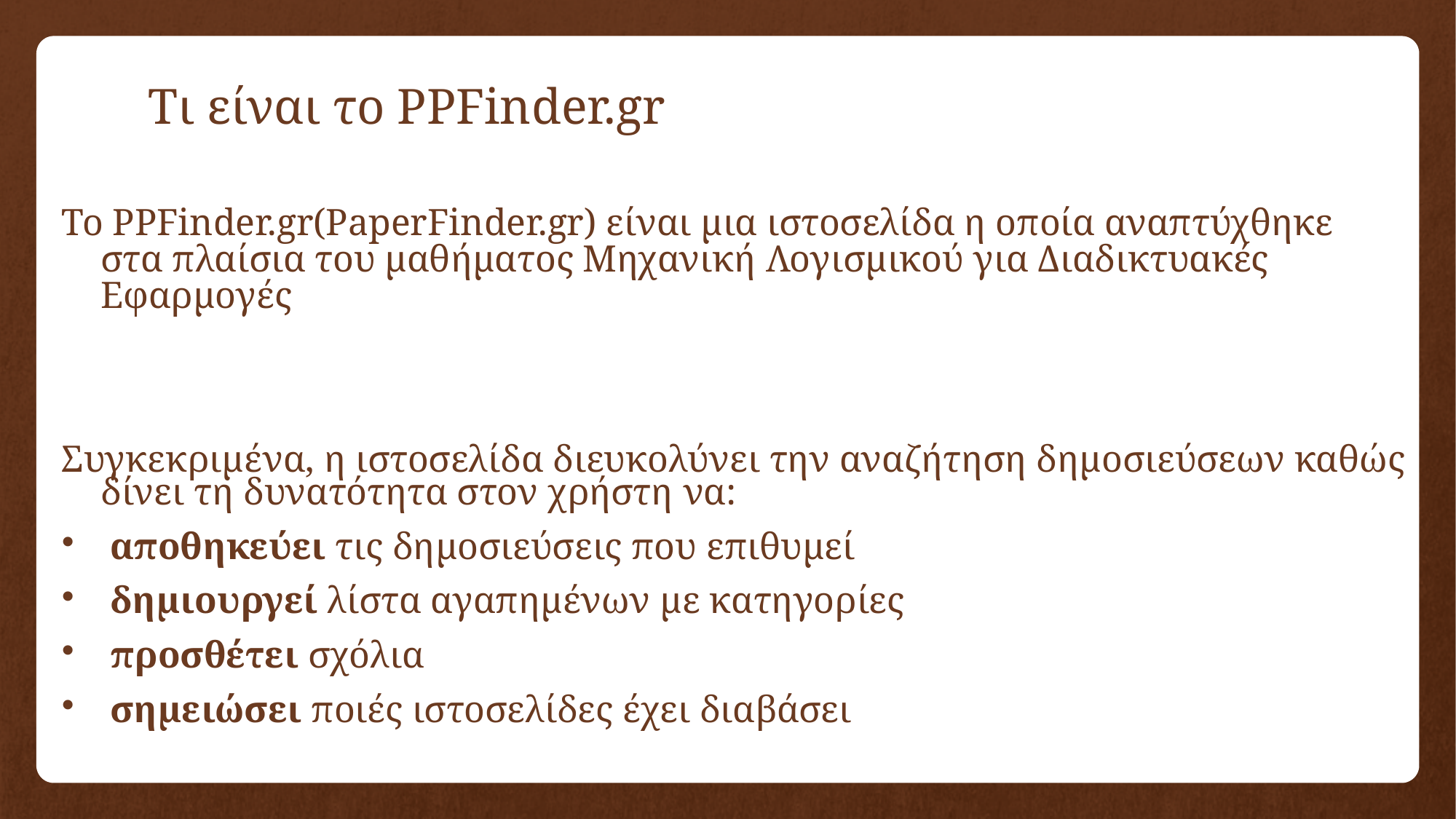

Τι είναι το PPFinder.gr
To PPFinder.gr(PaperFinder.gr) είναι μια ιστοσελίδα η οποία αναπτύχθηκε  στα πλαίσια του μαθήματος Μηχανική Λογισμικού για Διαδικτυακές Εφαρμογές

Συγκεκριμένα, η ιστοσελίδα διευκολύνει την αναζήτηση δημοσιεύσεων καθώς δίνει τη δυνατότητα στον χρήστη να:
 αποθηκεύει τις δημοσιεύσεις που επιθυμεί
 δημιουργεί λίστα αγαπημένων με κατηγορίες
 προσθέτει σχόλια
 σημειώσει ποιές ιστοσελίδες έχει διαβάσει